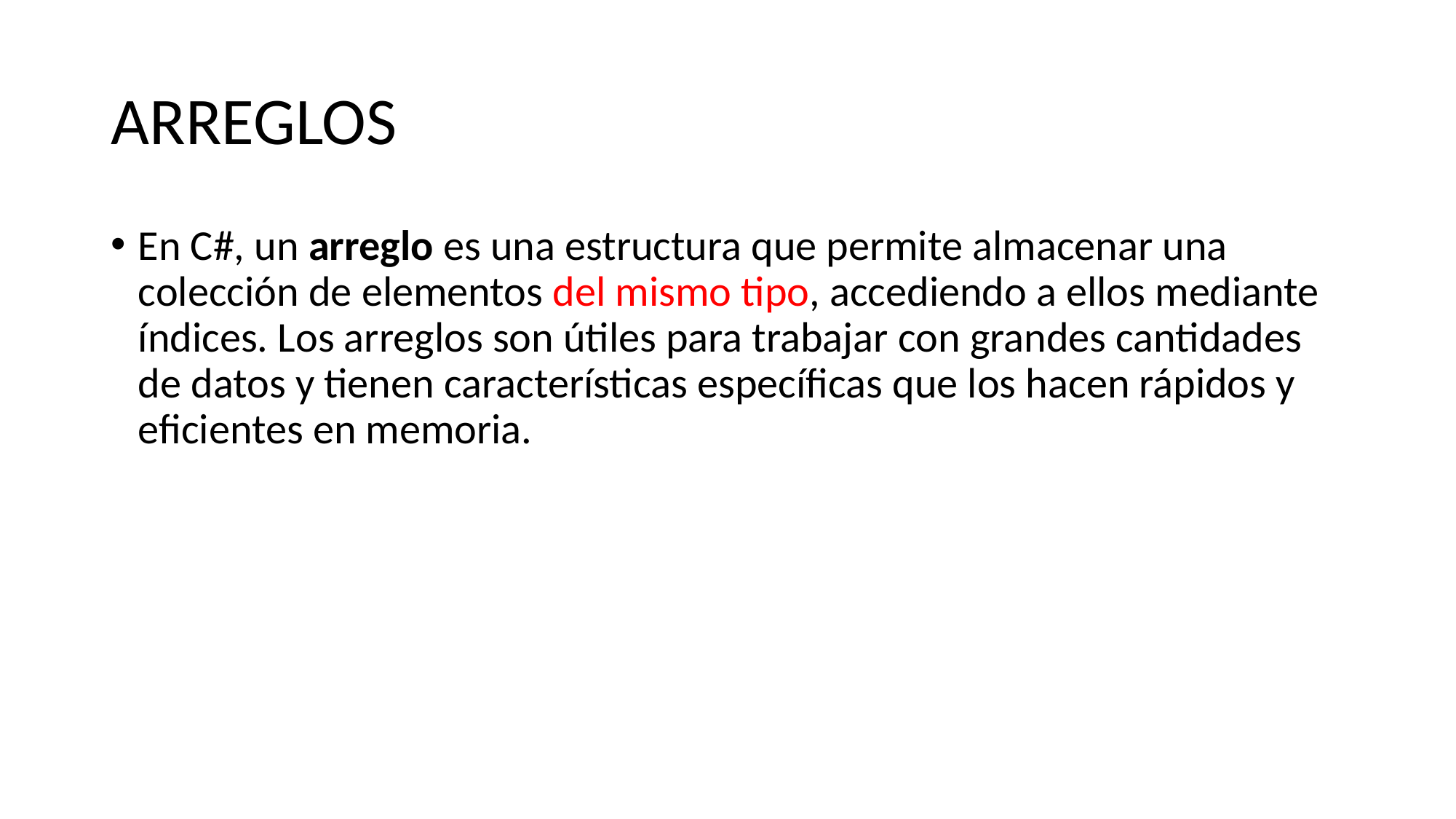

# ARREGLOS
En C#, un arreglo es una estructura que permite almacenar una colección de elementos del mismo tipo, accediendo a ellos mediante índices. Los arreglos son útiles para trabajar con grandes cantidades de datos y tienen características específicas que los hacen rápidos y eficientes en memoria.